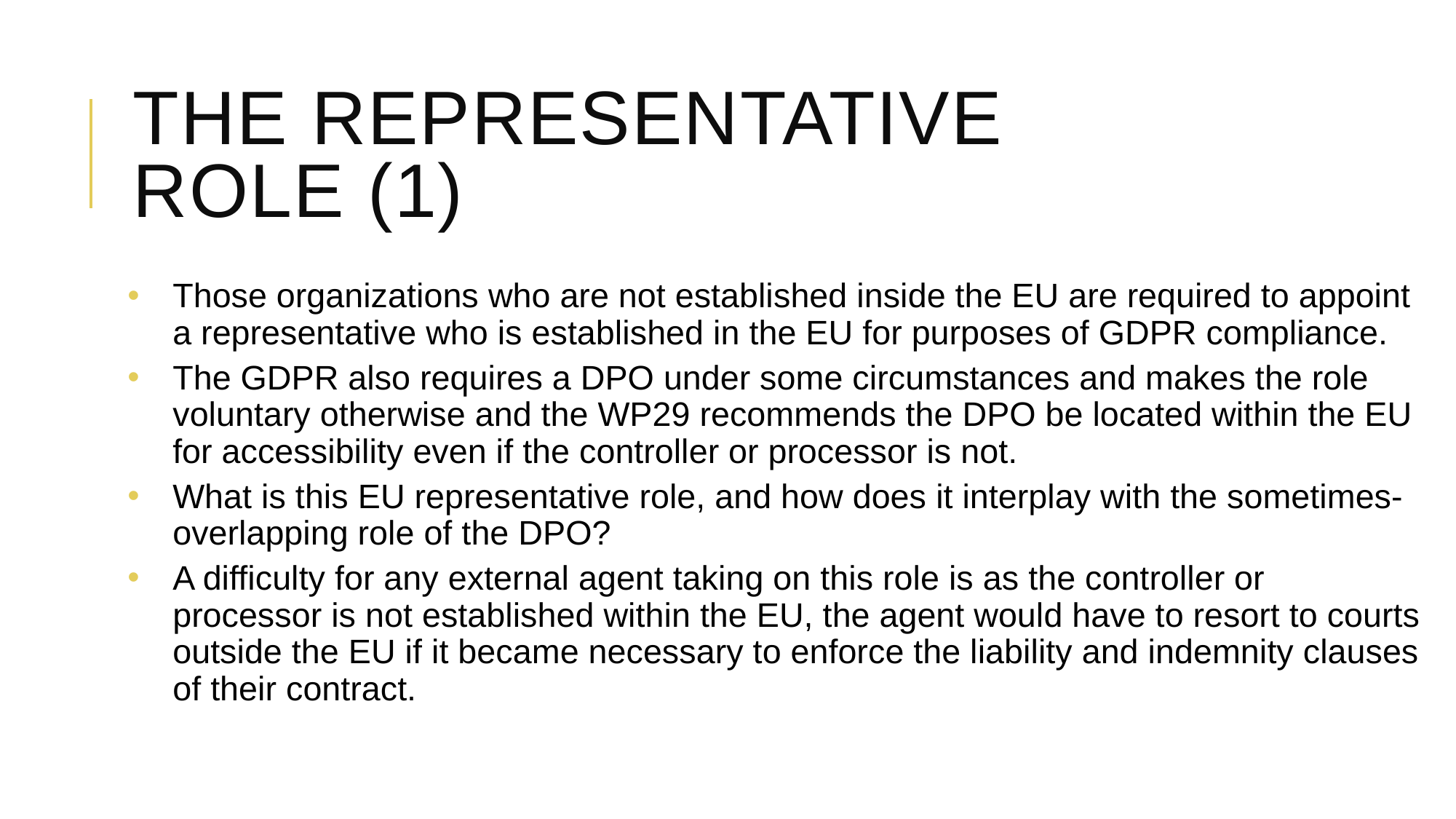

# the representative role (1)
Those organizations who are not established inside the EU are required to appoint a representative who is established in the EU for purposes of GDPR compliance.
The GDPR also requires a DPO under some circumstances and makes the role voluntary otherwise and the WP29 recommends the DPO be located within the EU for accessibility even if the controller or processor is not.
What is this EU representative role, and how does it interplay with the sometimes-overlapping role of the DPO?
A difficulty for any external agent taking on this role is as the controller or processor is not established within the EU, the agent would have to resort to courts outside the EU if it became necessary to enforce the liability and indemnity clauses of their contract.